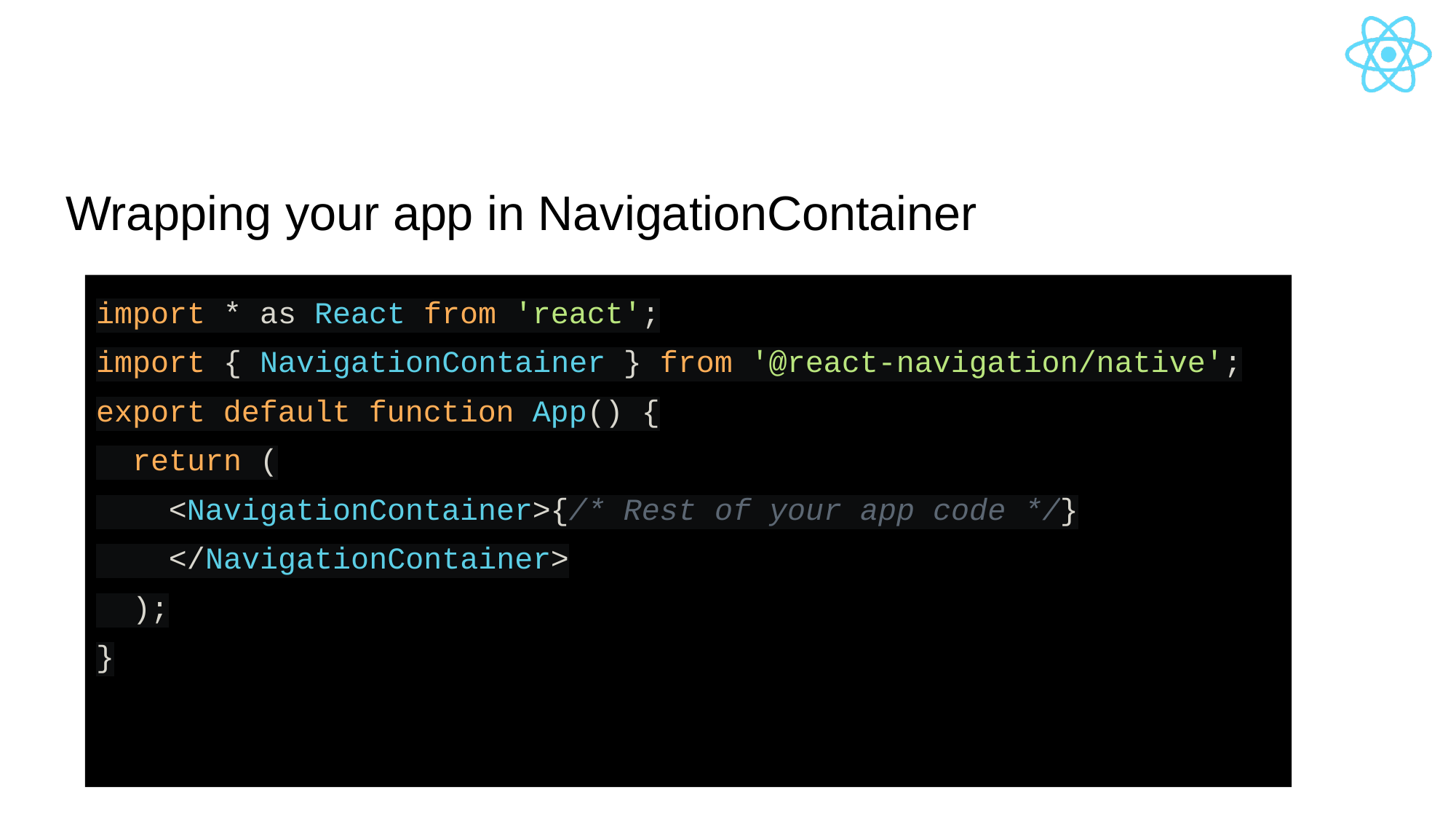

# Wrapping your app in NavigationContainer
import * as React from 'react';
import { NavigationContainer } from '@react-navigation/native';
export default function App() {
  return (
    <NavigationContainer>{/* Rest of your app code */}
    </NavigationContainer>
  );
}